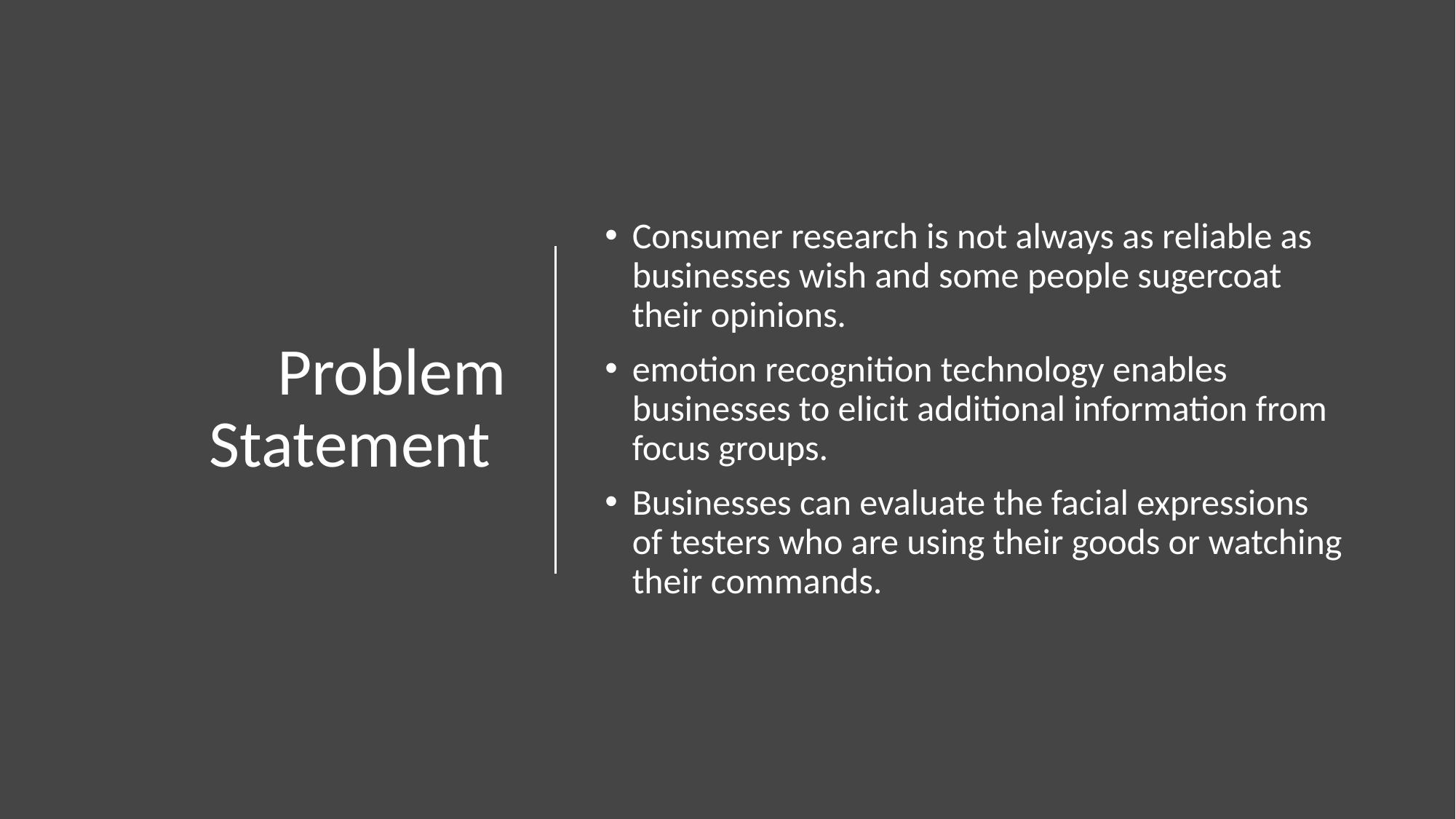

# Problem Statement
Consumer research is not always as reliable as businesses wish and some people sugercoat their opinions.
emotion recognition technology enables businesses to elicit additional information from focus groups.
Businesses can evaluate the facial expressions of testers who are using their goods or watching their commands.